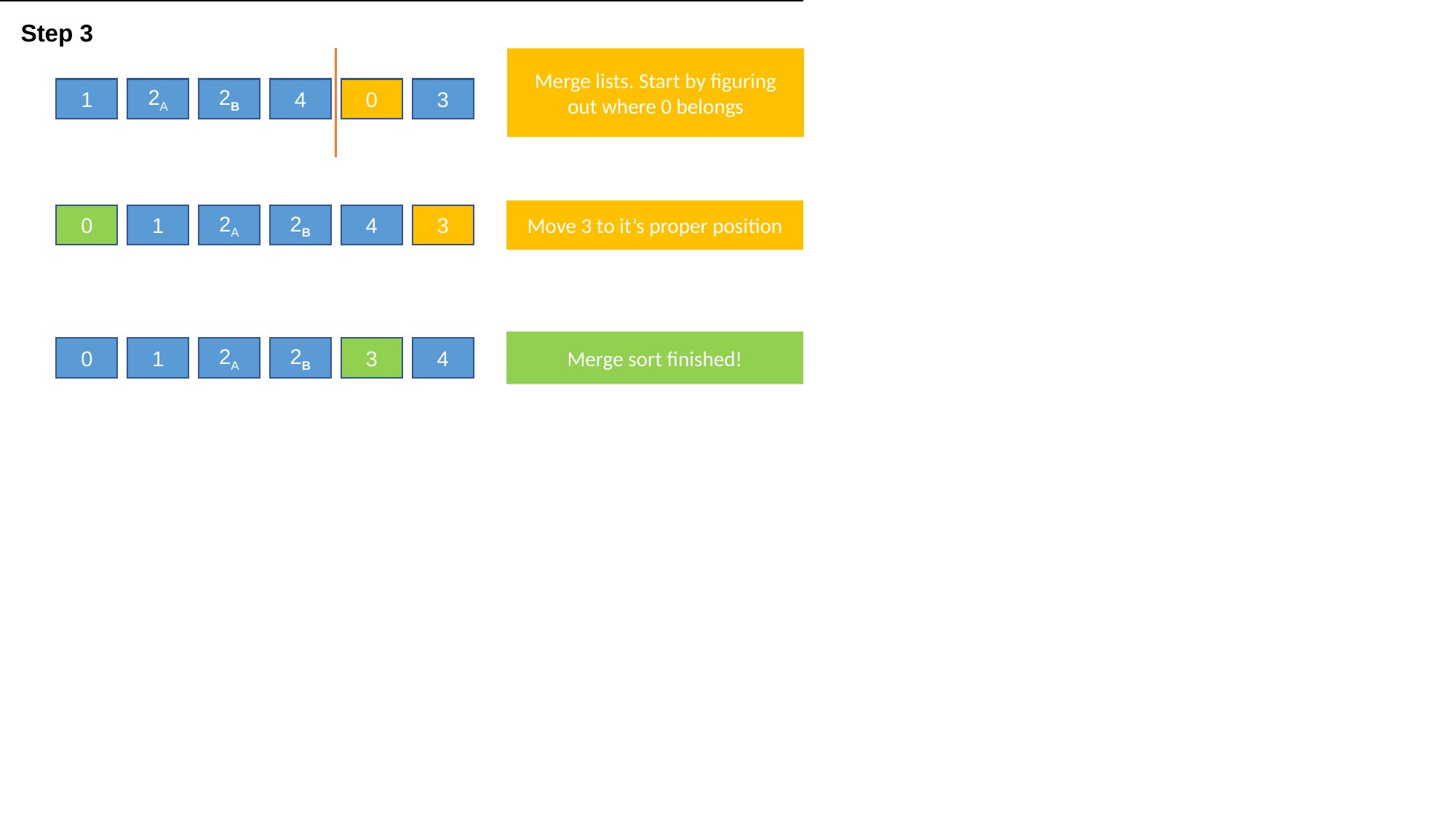

Step 3
Merge lists. Start by figuring out where 0 belongs
1
2A
2B
4
0
3
Move 3 to it’s proper position
0
1
2A
2B
4
3
Merge sort finished!
0
1
2A
2B
3
4